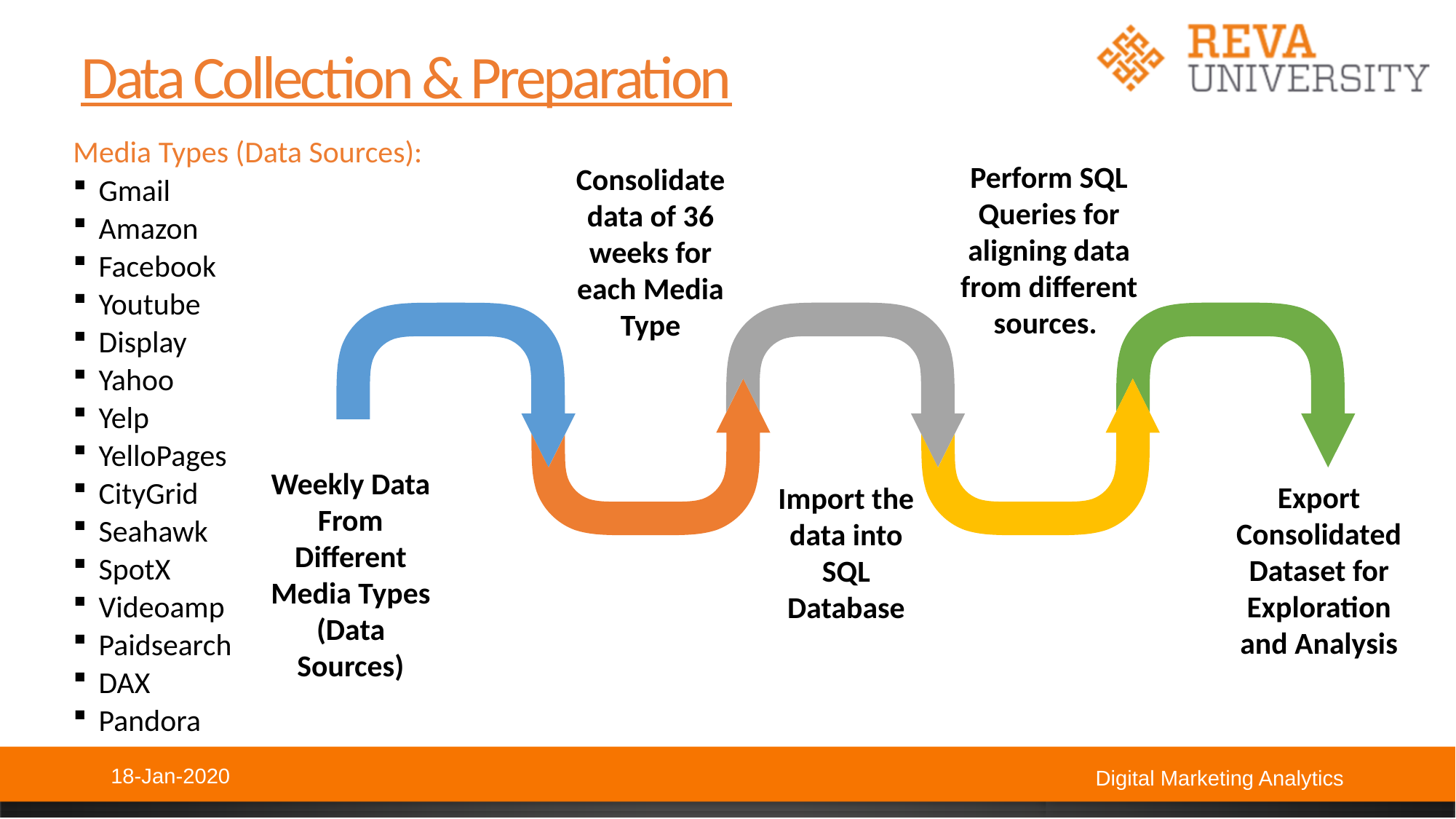

Data Collection & Preparation
Media Types (Data Sources):
Gmail
Amazon
Facebook
Youtube
Display
Yahoo
Yelp
YelloPages
CityGrid
Seahawk
SpotX
Videoamp
Paidsearch
DAX
Pandora
Perform SQL Queries for aligning data from different sources.
Consolidate data of 36 weeks for each Media Type

Weekly Data From Different Media Types (Data Sources)
Export Consolidated Dataset for Exploration and Analysis
Import the data into SQL Database
18-Jan-2020
Digital Marketing Analytics